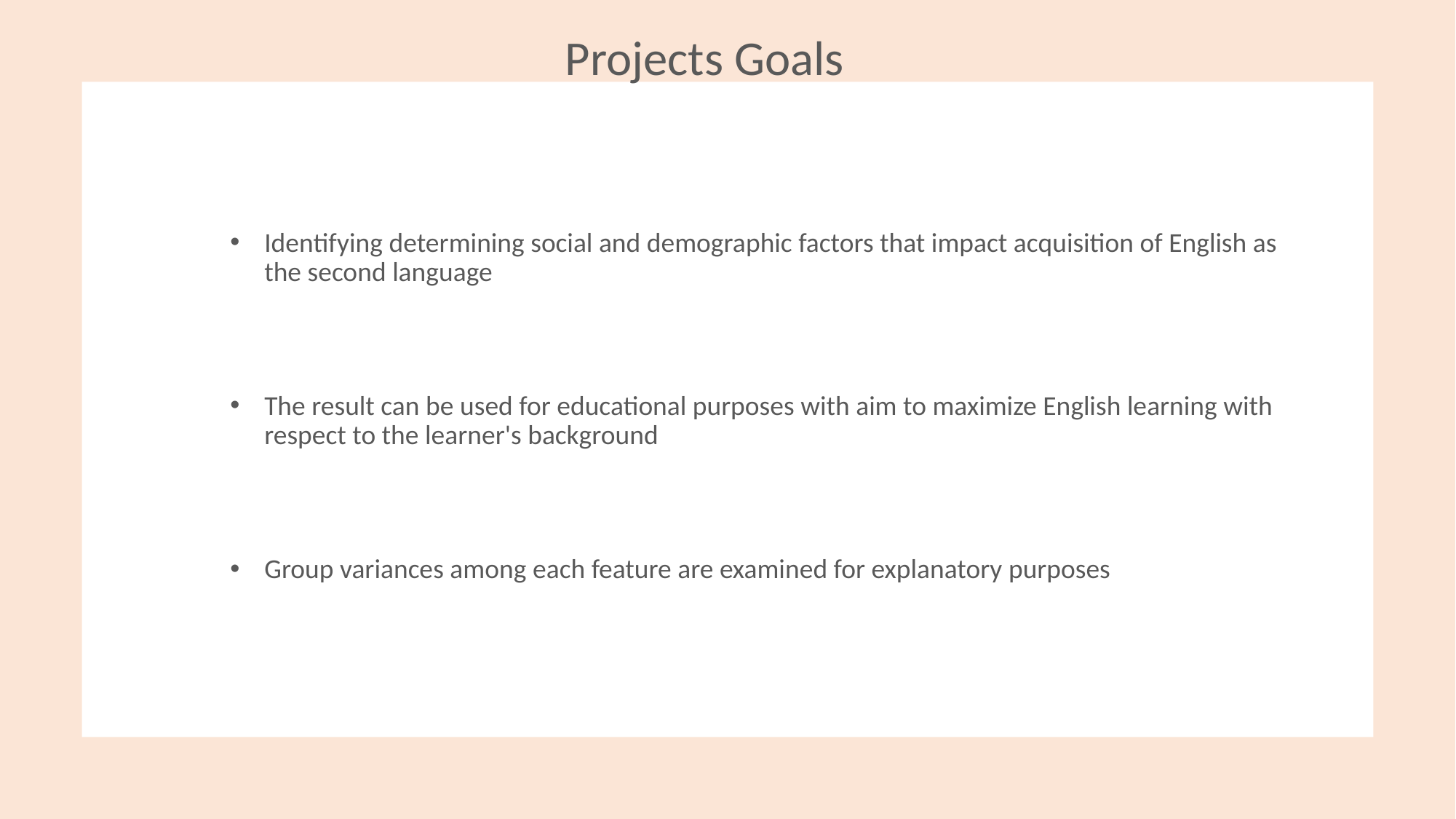

# Projects Goals

Identifying determining social and demographic factors that impact acquisition of English as the second language

The result can be used for educational purposes with aim to maximize English learning with respect to the learner's background

Group variances among each feature are examined for explanatory purposes